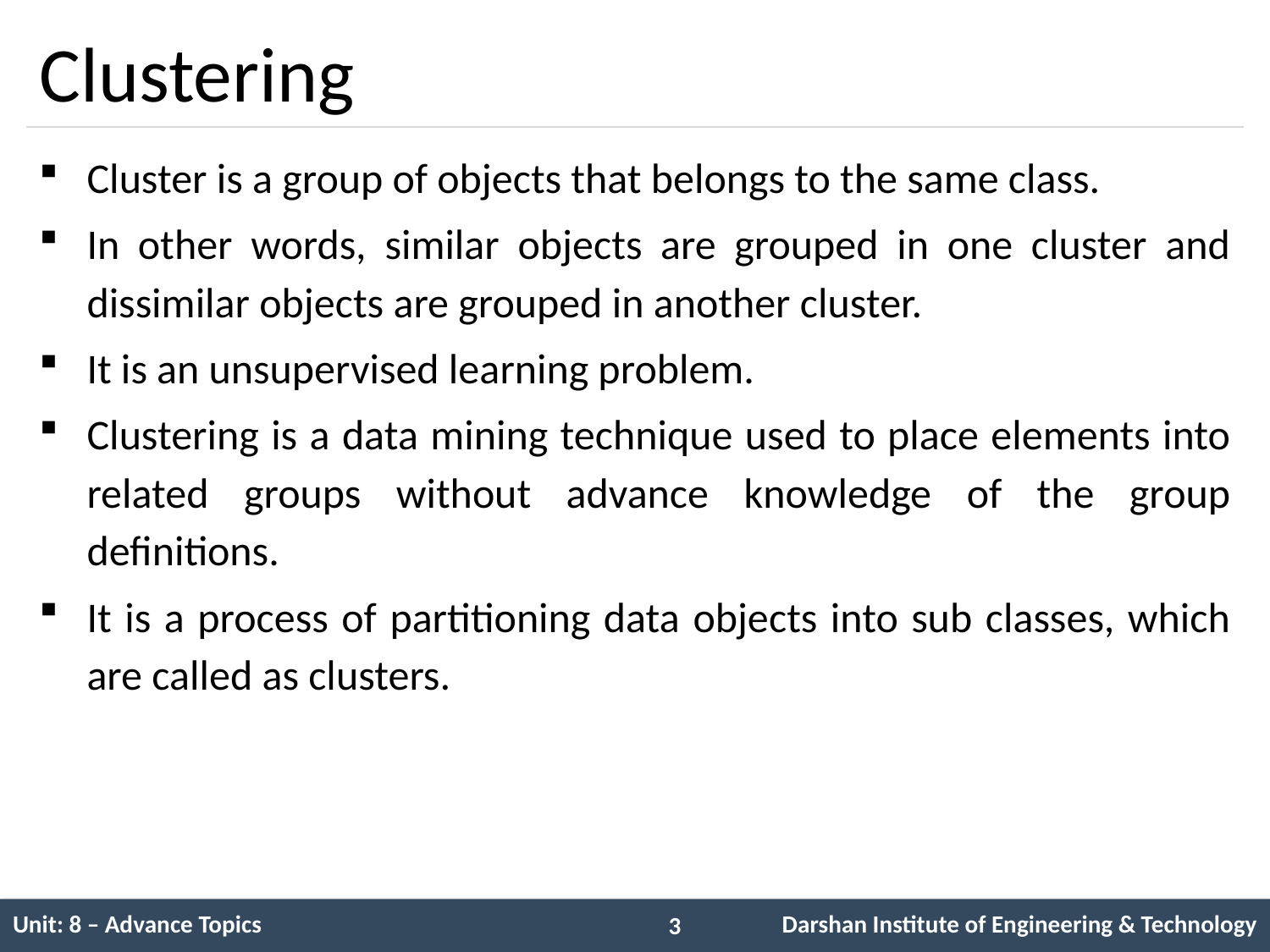

# Clustering
Cluster is a group of objects that belongs to the same class.
In other words, similar objects are grouped in one cluster and dissimilar objects are grouped in another cluster.
It is an unsupervised learning problem.
Clustering is a data mining technique used to place elements into related groups without advance knowledge of the group definitions.
It is a process of partitioning data objects into sub classes, which are called as clusters.